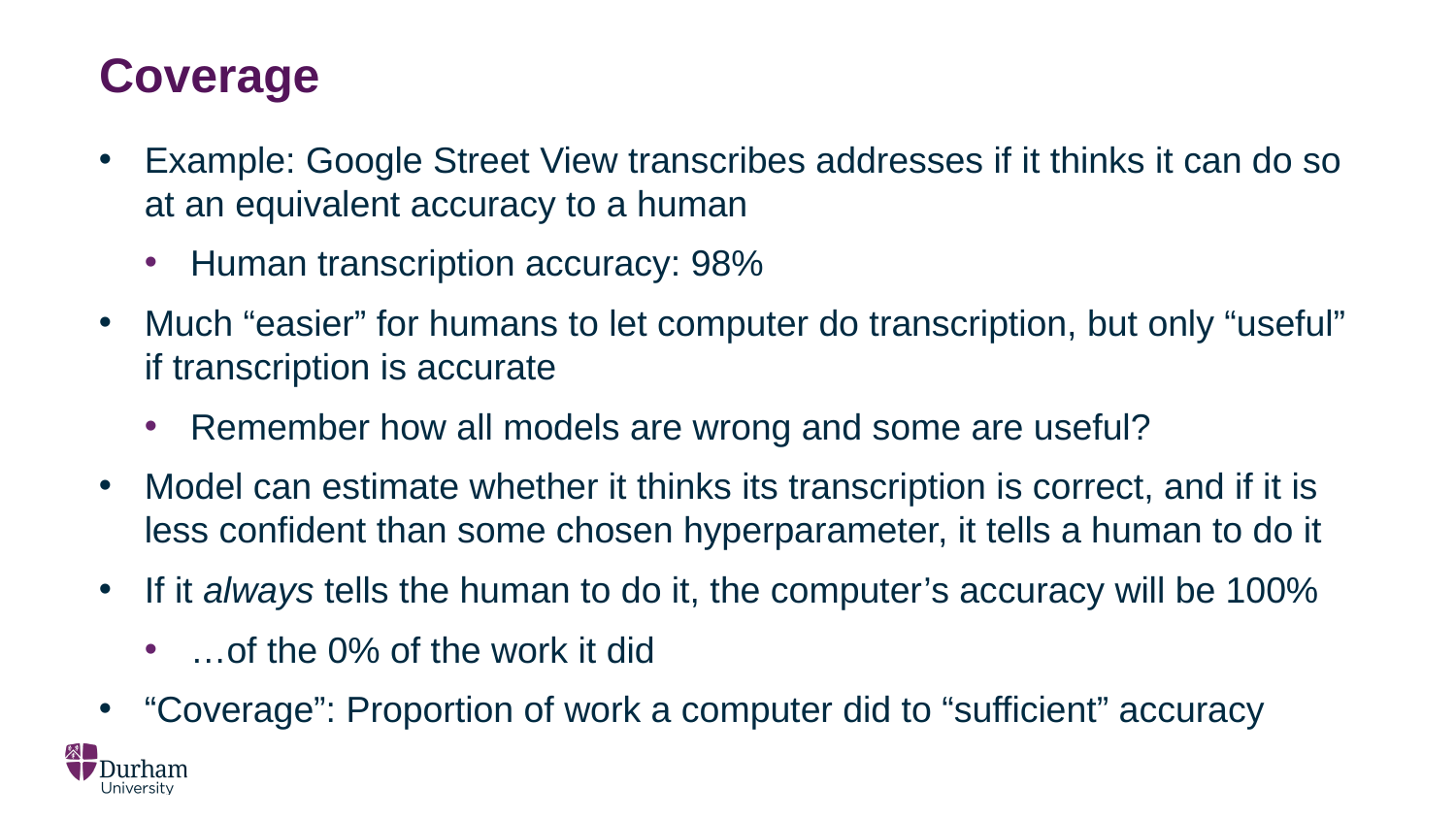

# Coverage
Example: Google Street View transcribes addresses if it thinks it can do so at an equivalent accuracy to a human
Human transcription accuracy: 98%
Much “easier” for humans to let computer do transcription, but only “useful” if transcription is accurate
Remember how all models are wrong and some are useful?
Model can estimate whether it thinks its transcription is correct, and if it is less confident than some chosen hyperparameter, it tells a human to do it
If it always tells the human to do it, the computer’s accuracy will be 100%
…of the 0% of the work it did
“Coverage”: Proportion of work a computer did to “sufficient” accuracy